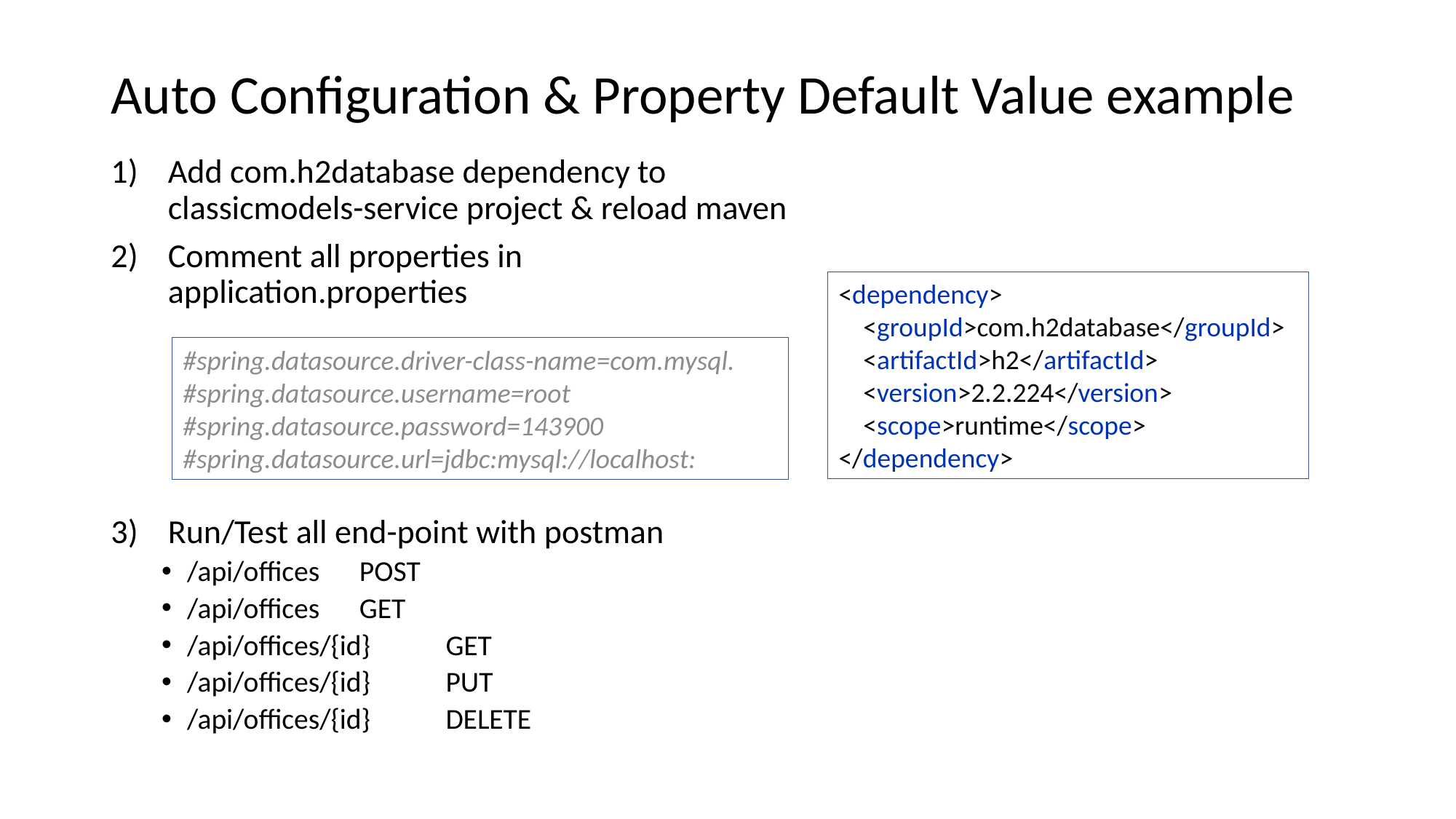

# Auto Configuration & Property Default Value example
Add com.h2database dependency to classicmodels-service project & reload maven
Comment all properties in application.properties

Run/Test all end-point with postman
/api/offices		POST
/api/offices		GET
/api/offices/{id}		GET
/api/offices/{id}		PUT
/api/offices/{id}		DELETE

<dependency>
    <groupId>com.h2database</groupId>
    <artifactId>h2</artifactId>
    <version>2.2.224</version>
    <scope>runtime</scope>
</dependency>
#spring.datasource.driver-class-name=com.mysql.
#spring.datasource.username=root
#spring.datasource.password=143900
#spring.datasource.url=jdbc:mysql://localhost: